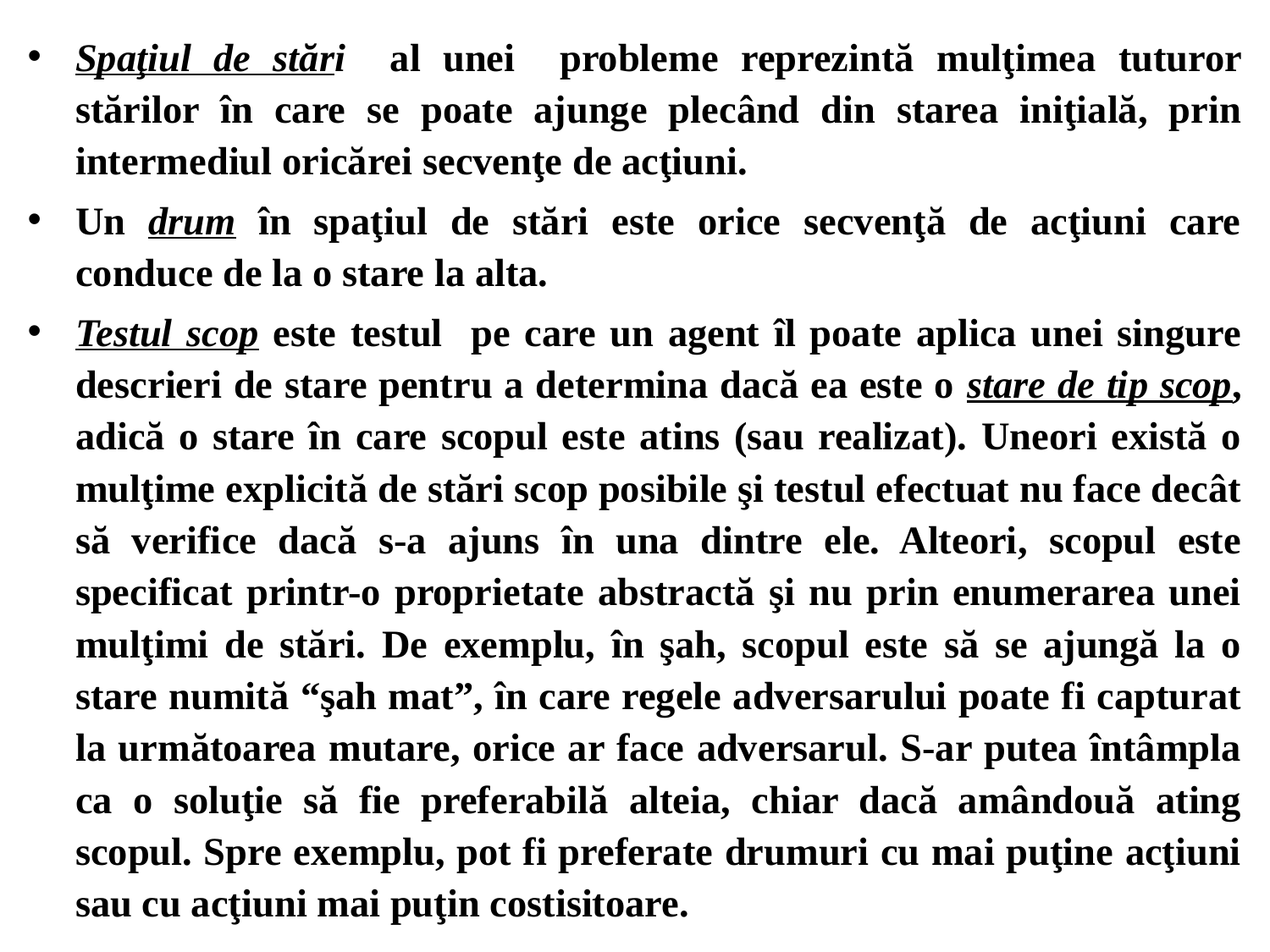

Spaţiul de stări  al unei  probleme reprezintă mulţimea tuturor stărilor în care se poate ajunge plecând din starea iniţială, prin intermediul oricărei secvenţe de acţiuni.
Un drum în spaţiul de stări este orice secvenţă de acţiuni care conduce de la o stare la alta.
Testul scop este testul  pe care un agent îl poate aplica unei singure descrieri de stare pentru a determina dacă ea este o stare de tip scop, adică o stare în care scopul este atins (sau realizat). Uneori există o mulţime explicită de stări scop posibile şi testul efectuat nu face decât să verifice dacă s-a ajuns în una dintre ele. Alteori, scopul este specificat printr-o proprietate abstractă şi nu prin enumerarea unei mulţimi de stări. De exemplu, în şah, scopul este să se ajungă la o stare numită “şah mat”, în care regele adversarului poate fi capturat la următoarea mutare, orice ar face adversarul. S-ar putea întâmpla ca o soluţie să fie preferabilă alteia, chiar dacă amândouă ating scopul. Spre exemplu, pot fi preferate drumuri cu mai puţine acţiuni sau cu acţiuni mai puţin costisitoare.